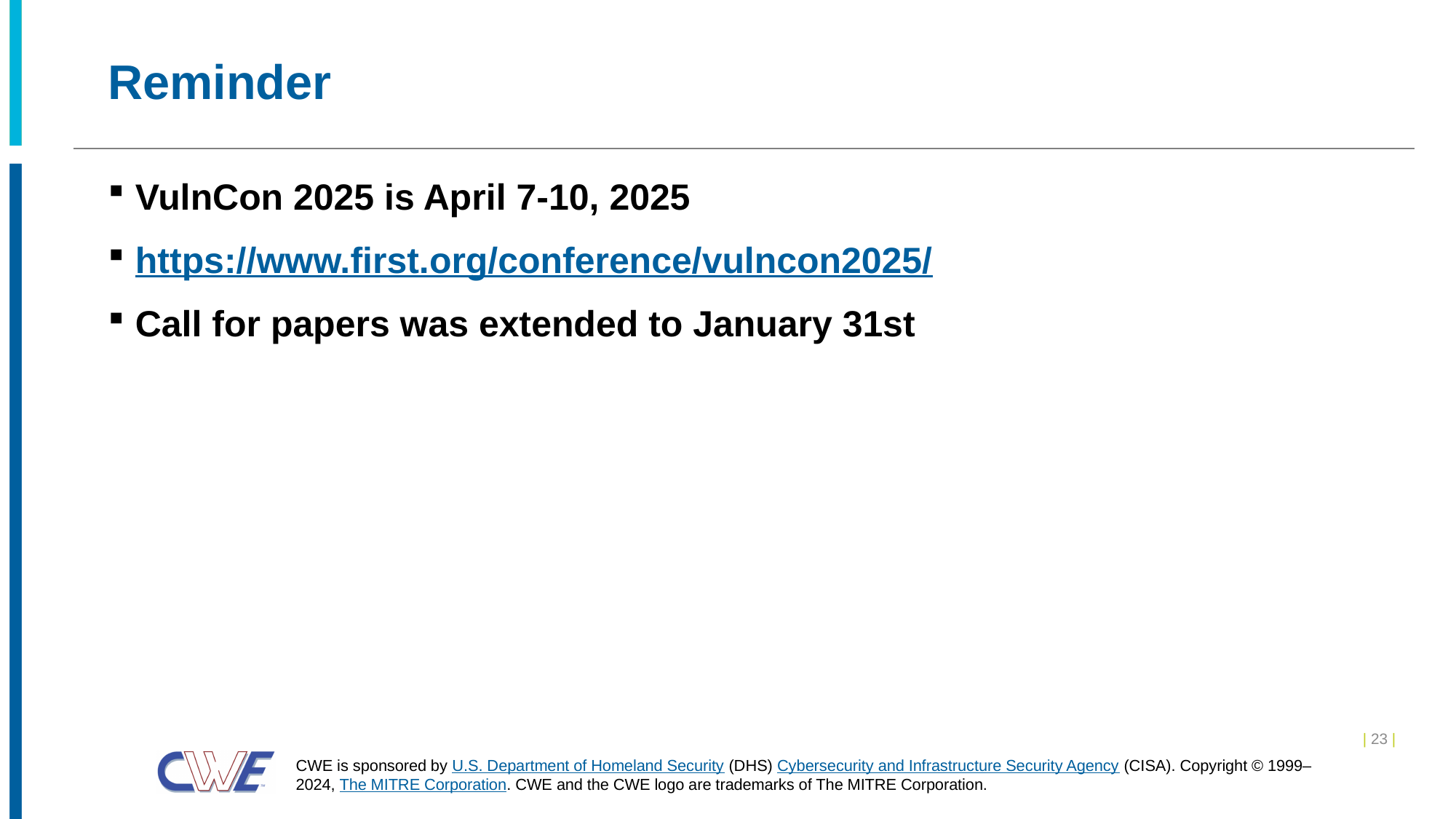

# Reminder
VulnCon 2025 is April 7-10, 2025
https://www.first.org/conference/vulncon2025/
Call for papers was extended to January 31st
| 23 |